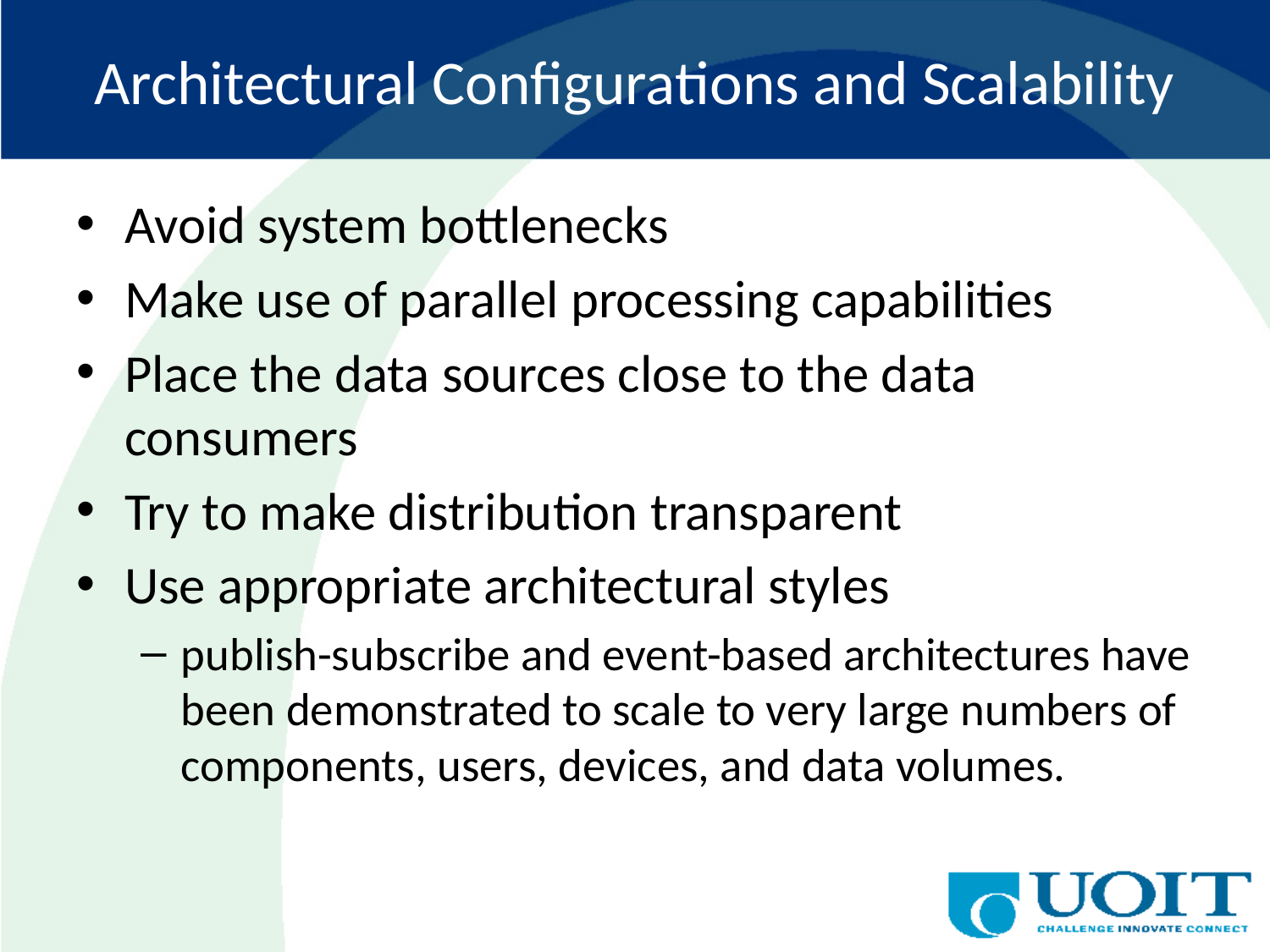

# Architectural Configurations and Scalability
Avoid system bottlenecks
Make use of parallel processing capabilities
Place the data sources close to the data consumers
Try to make distribution transparent
Use appropriate architectural styles
publish-subscribe and event-based architectures have been demonstrated to scale to very large numbers of components, users, devices, and data volumes.